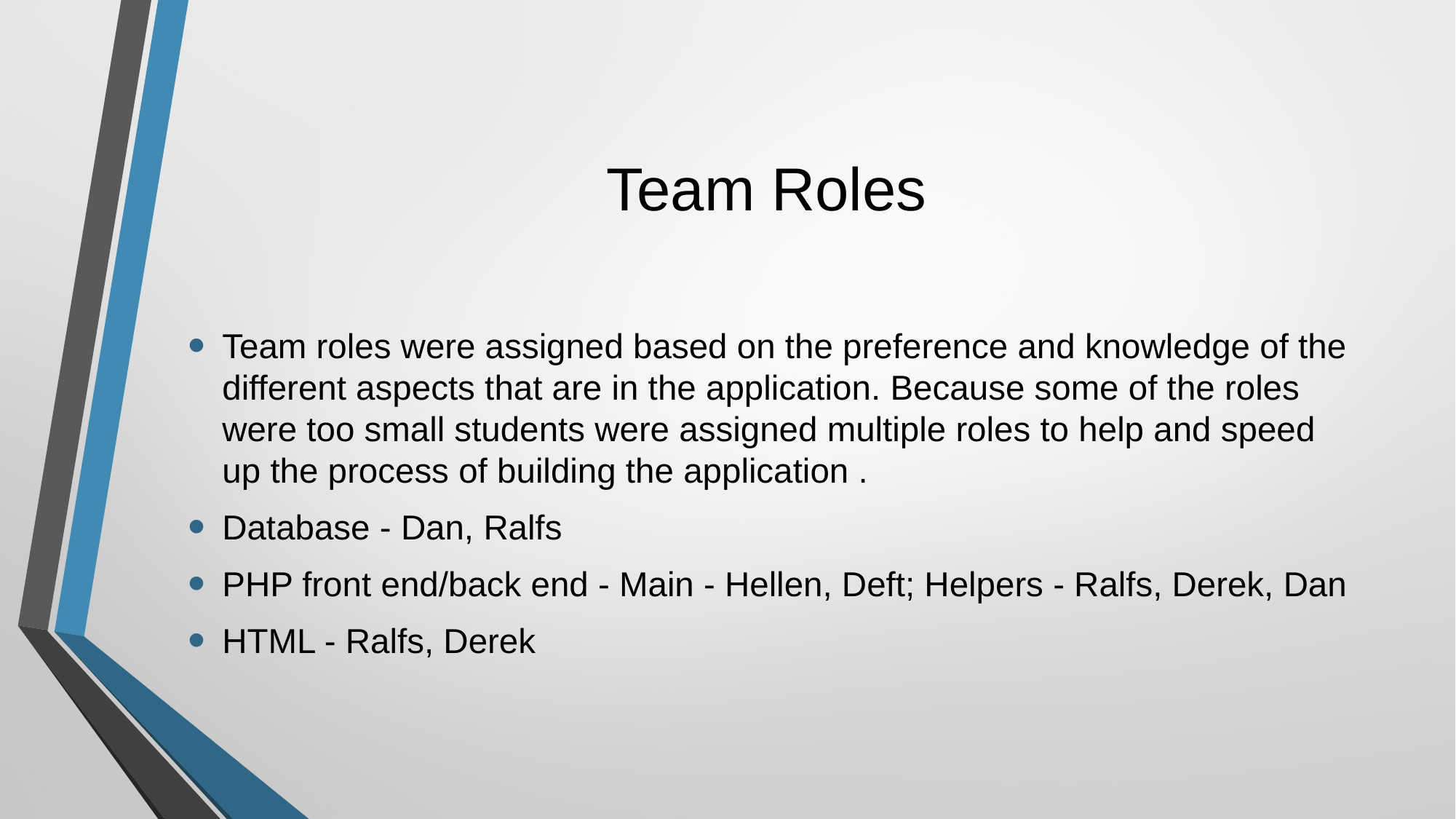

# Team Roles
Team roles were assigned based on the preference and knowledge of the different aspects that are in the application. Because some of the roles were too small students were assigned multiple roles to help and speed up the process of building the application .
Database - Dan, Ralfs
PHP front end/back end - Main - Hellen, Deft; Helpers - Ralfs, Derek, Dan
HTML - Ralfs, Derek